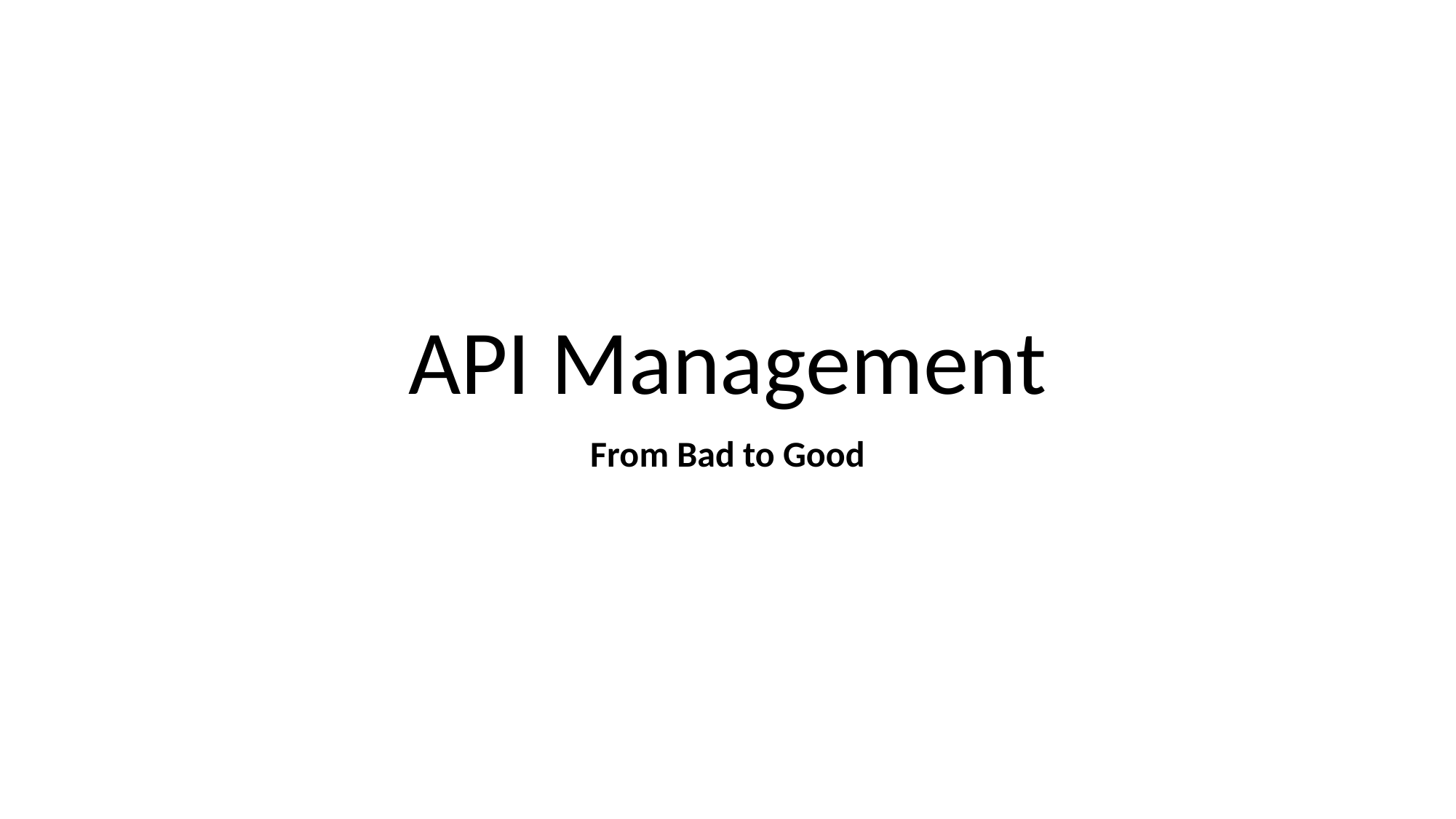

# API Management
From Bad to Good